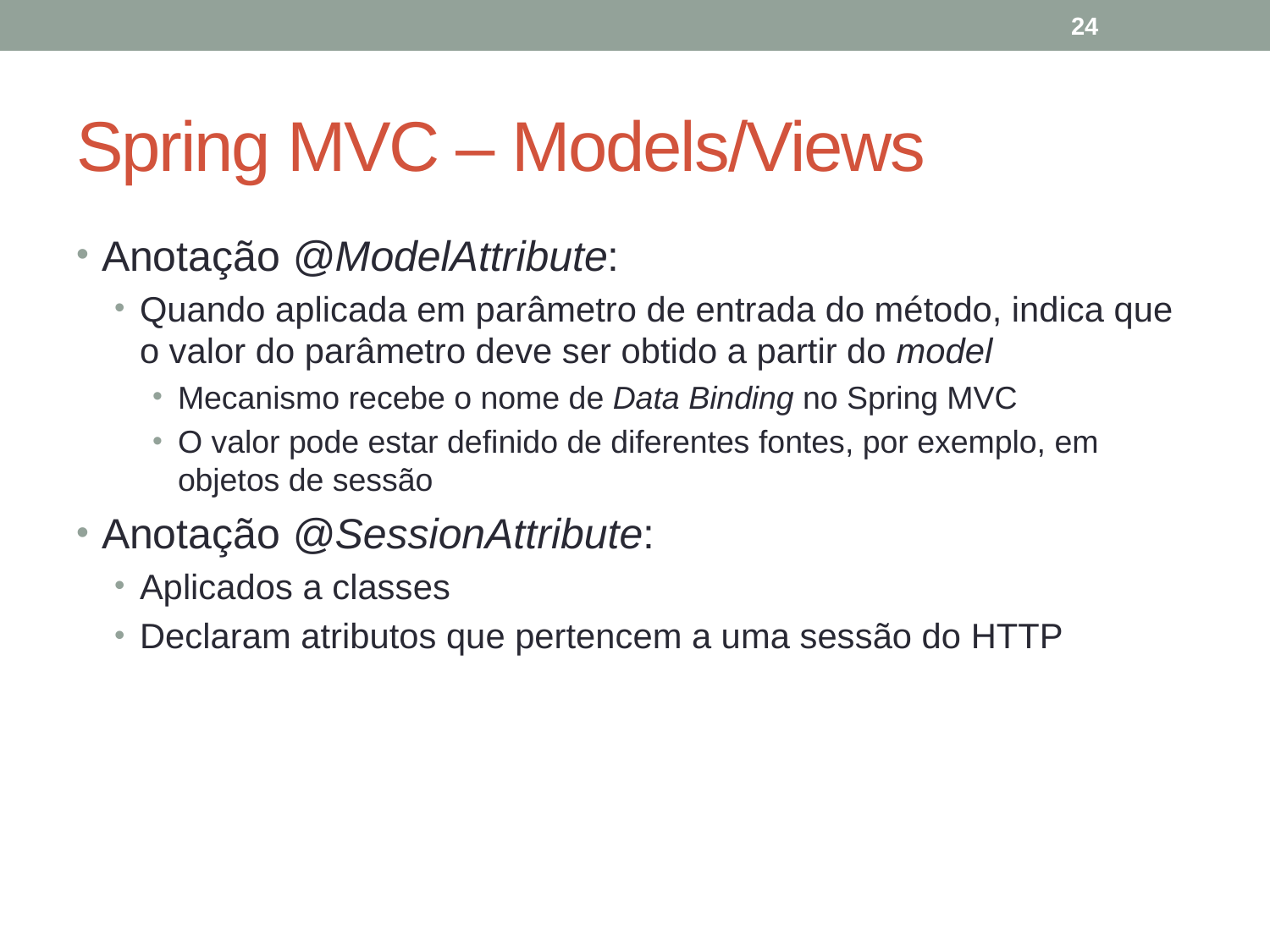

24
# Spring MVC – Models/Views
Anotação @ModelAttribute:
Quando aplicada em parâmetro de entrada do método, indica que o valor do parâmetro deve ser obtido a partir do model
Mecanismo recebe o nome de Data Binding no Spring MVC
O valor pode estar definido de diferentes fontes, por exemplo, em objetos de sessão
Anotação @SessionAttribute:
Aplicados a classes
Declaram atributos que pertencem a uma sessão do HTTP